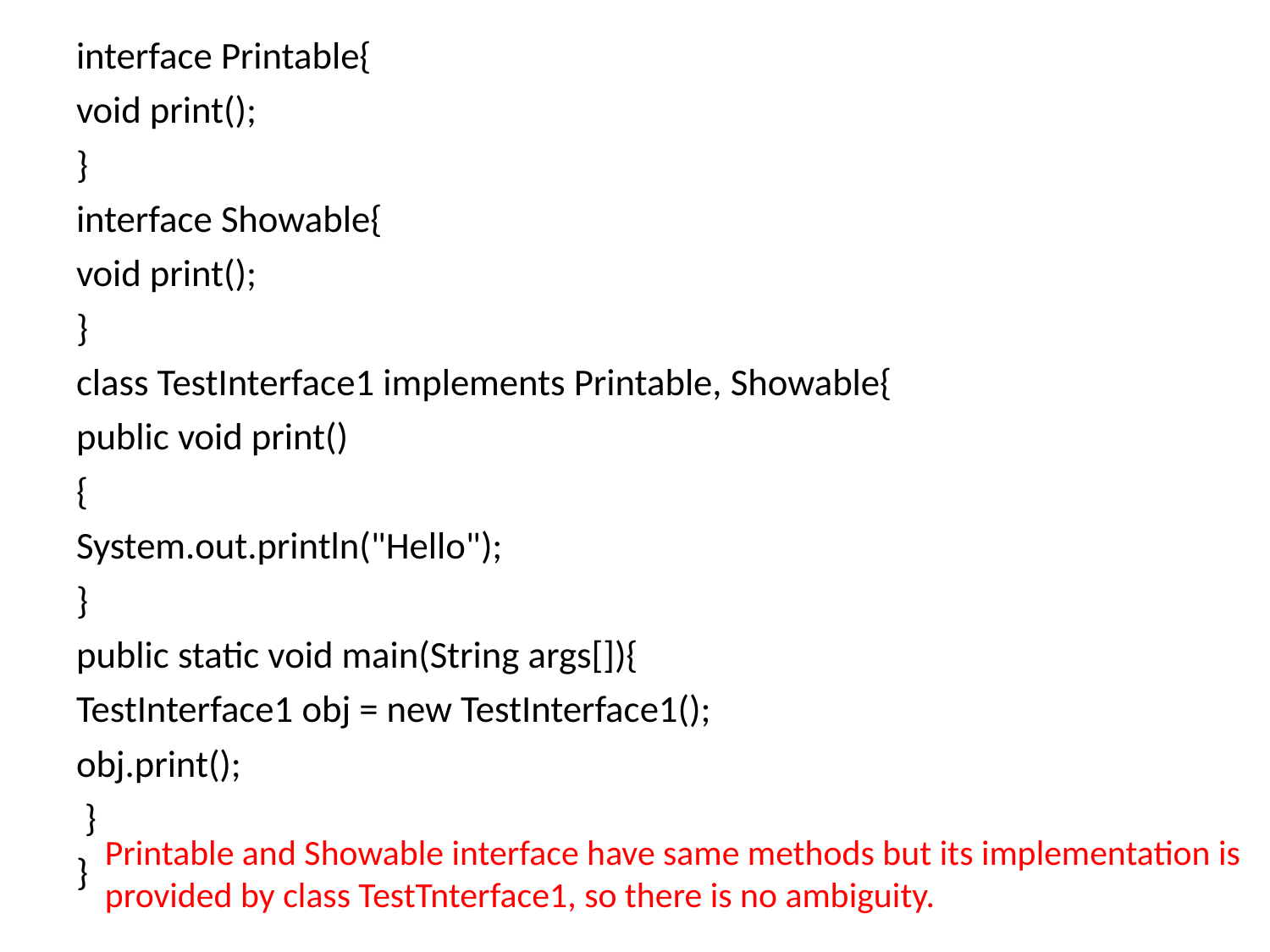

interface Printable{
void print();
}
interface Showable{
void print();
}
class TestInterface1 implements Printable, Showable{
public void print()
{
System.out.println("Hello");
}
public static void main(String args[]){
TestInterface1 obj = new TestInterface1();
obj.print();
 }
}
Printable and Showable interface have same methods but its implementation is provided by class TestTnterface1, so there is no ambiguity.